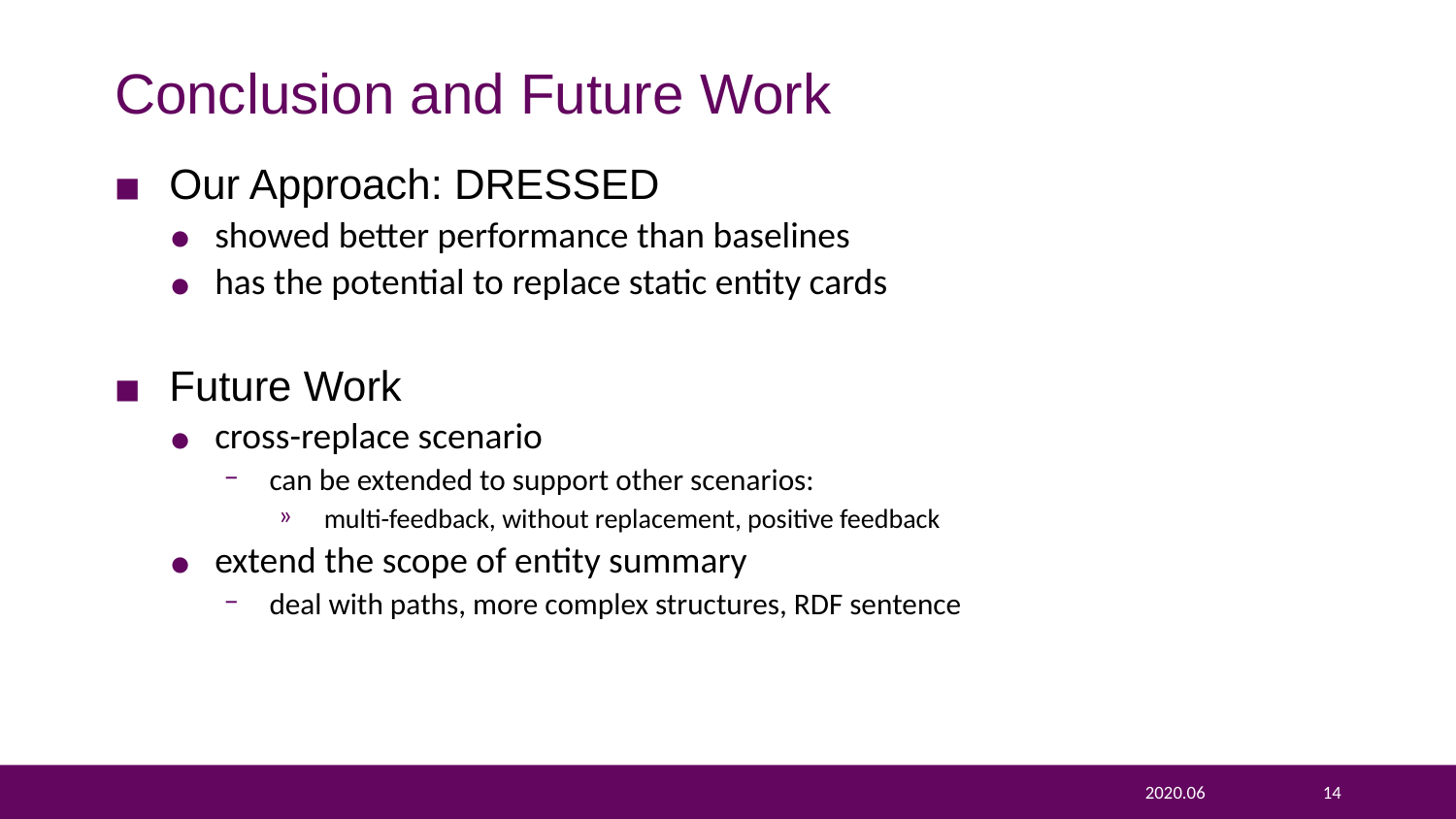

# Conclusion and Future Work
Our Approach: DRESSED
showed better performance than baselines
has the potential to replace static entity cards

Future Work
cross-replace scenario
can be extended to support other scenarios:
multi-feedback, without replacement, positive feedback
extend the scope of entity summary
deal with paths, more complex structures, RDF sentence

2020.06
14